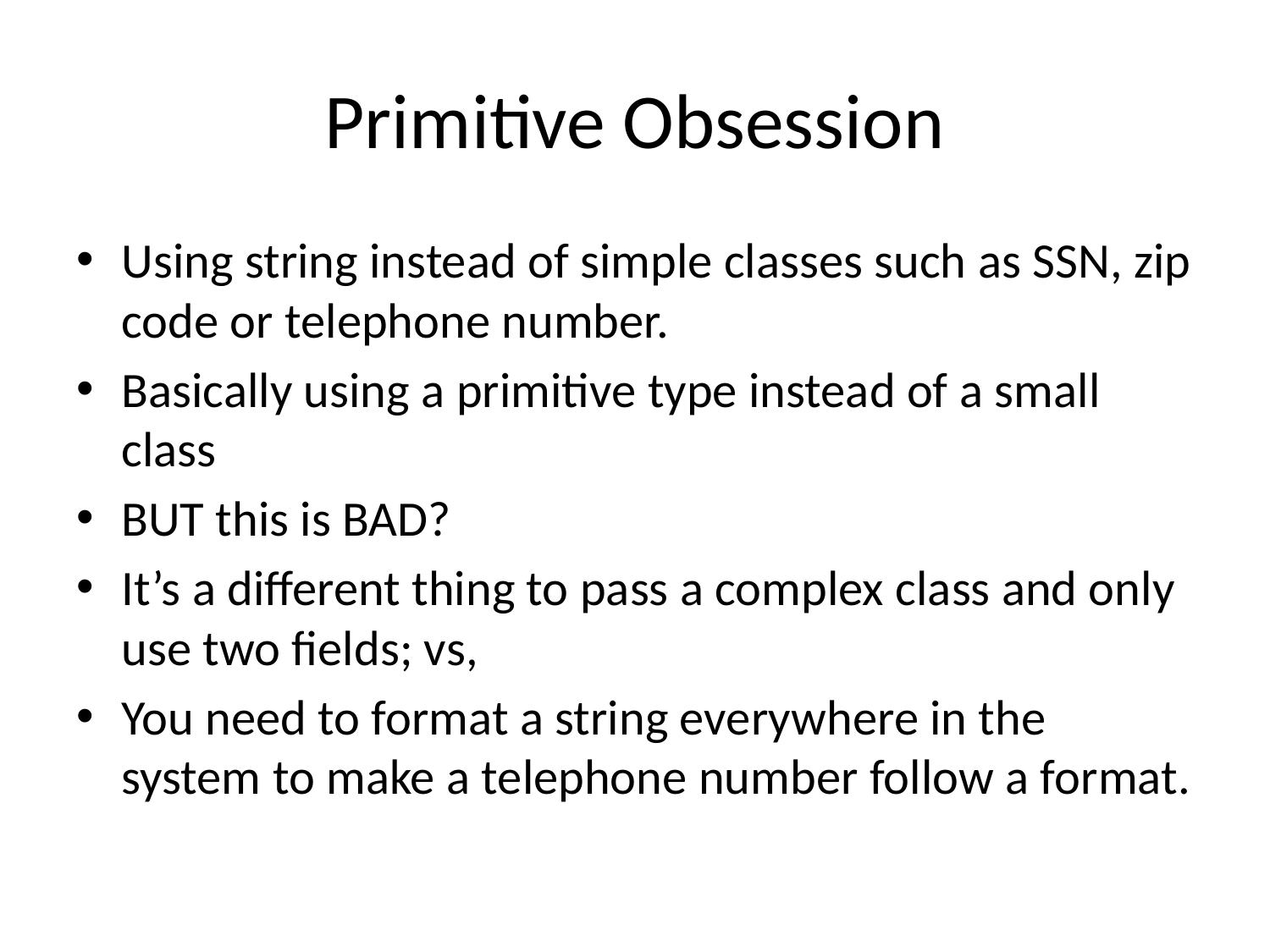

# Primitive Obsession
Using string instead of simple classes such as SSN, zip code or telephone number.
Basically using a primitive type instead of a small class
BUT this is BAD?
It’s a different thing to pass a complex class and only use two fields; vs,
You need to format a string everywhere in the system to make a telephone number follow a format.